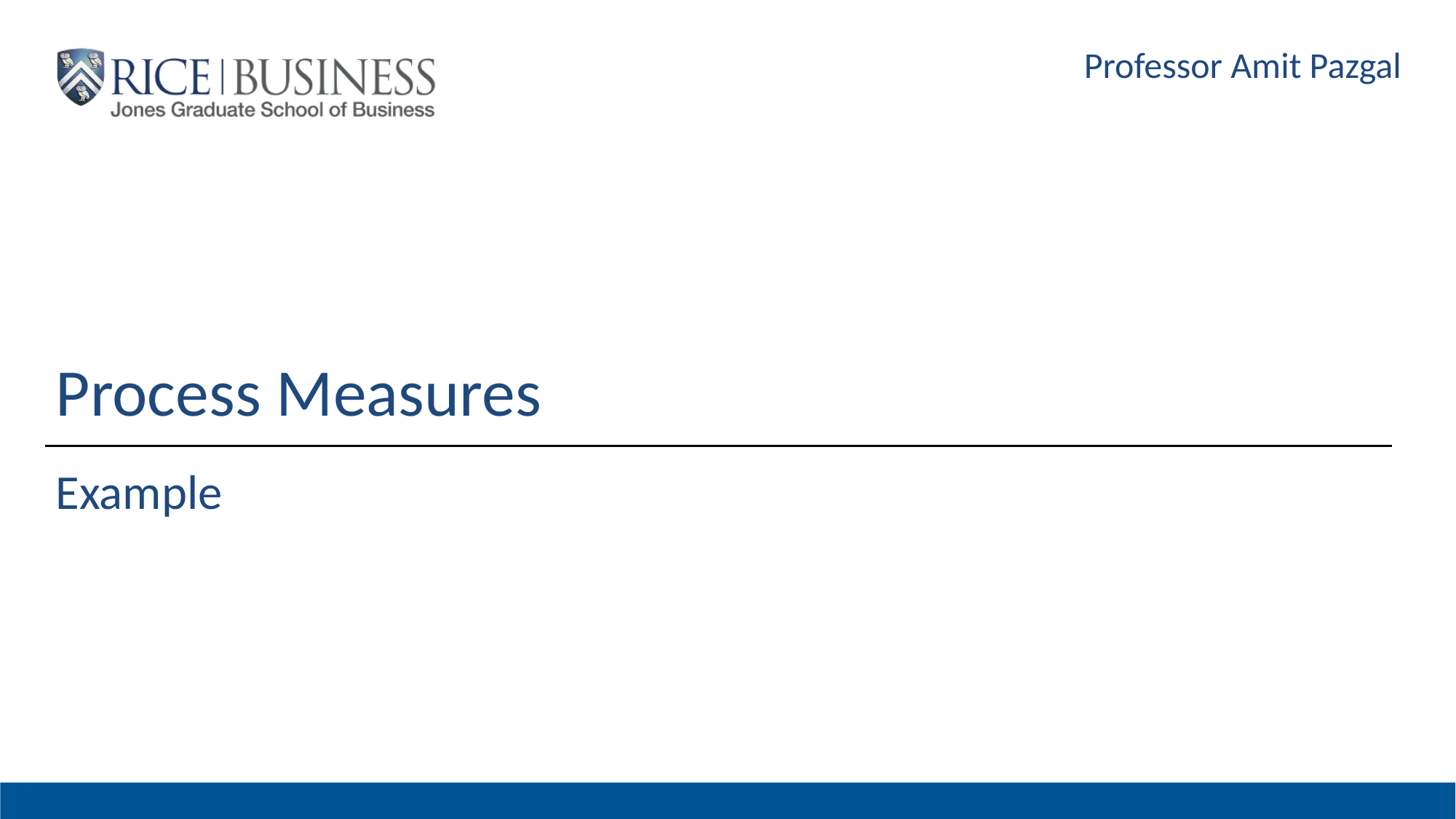

Professor Amit Pazgal
# Process Measures
Example